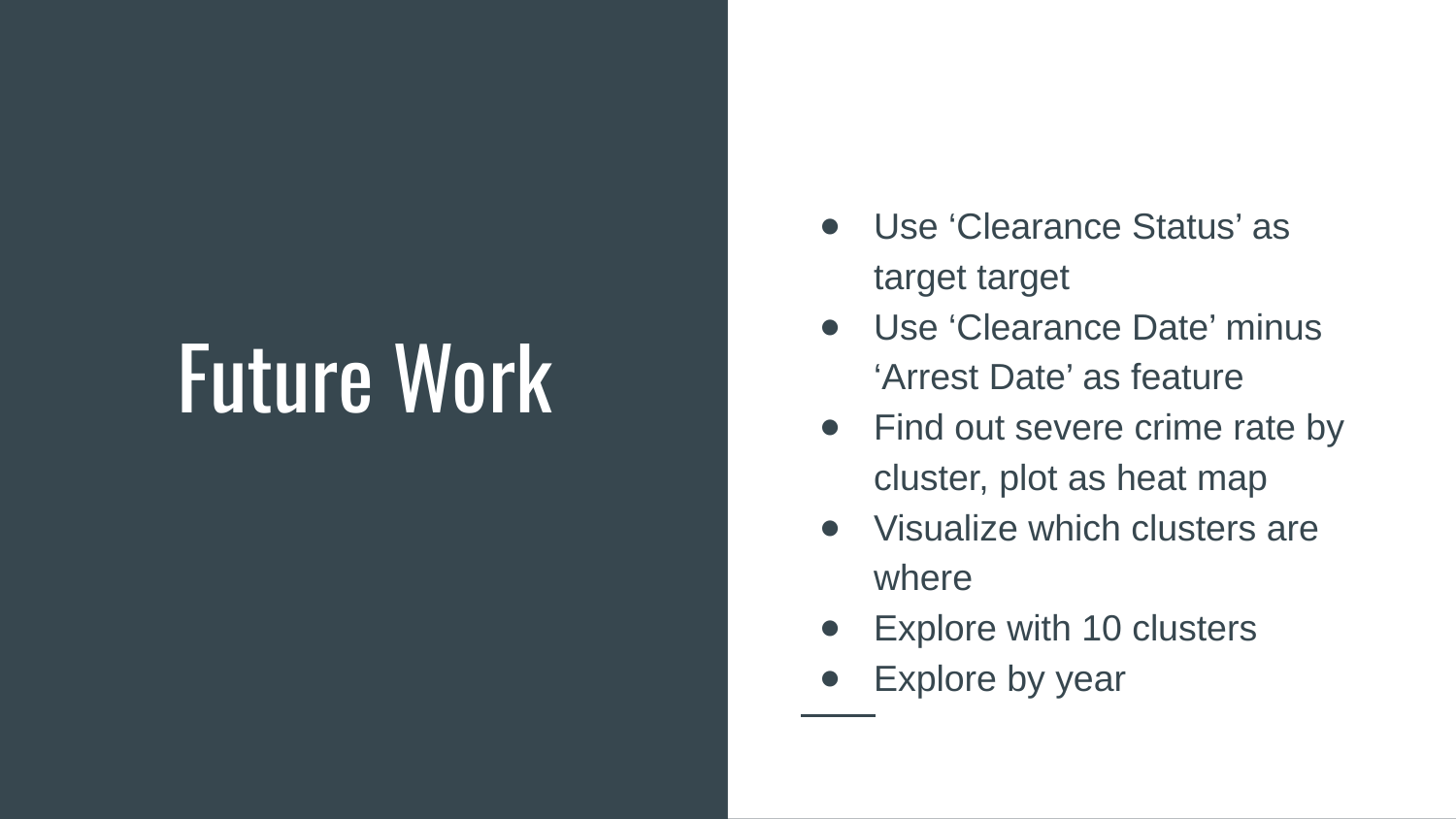

Use ‘Clearance Status’ as target target
Use ‘Clearance Date’ minus ‘Arrest Date’ as feature
Find out severe crime rate by cluster, plot as heat map
Visualize which clusters are where
Explore with 10 clusters
Explore by year
# Future Work